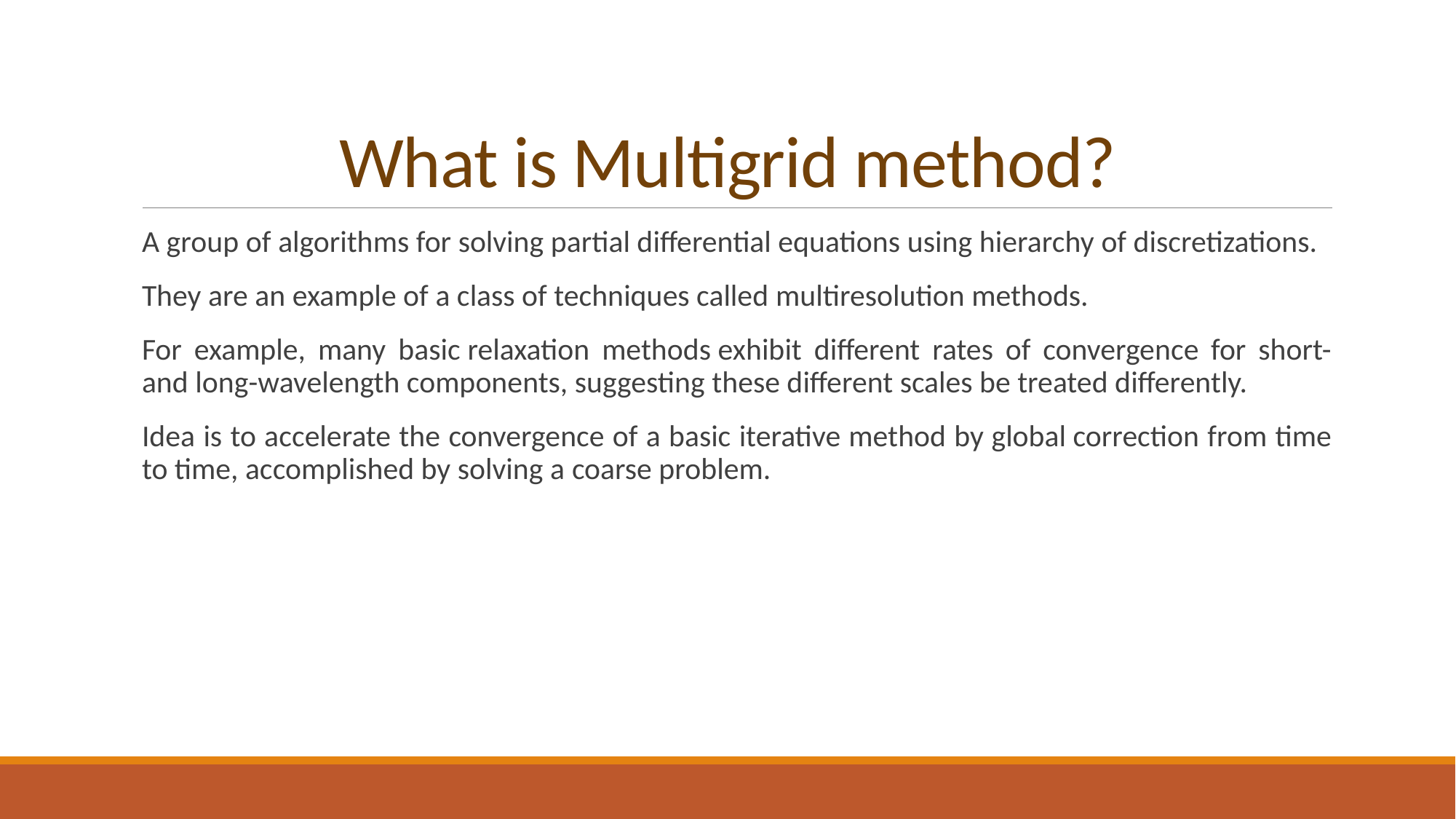

# What is Multigrid method?
A group of algorithms for solving partial differential equations using hierarchy of discretizations.
They are an example of a class of techniques called multiresolution methods.
For example, many basic relaxation methods exhibit different rates of convergence for short- and long-wavelength components, suggesting these different scales be treated differently.
Idea is to accelerate the convergence of a basic iterative method by global correction from time to time, accomplished by solving a coarse problem.